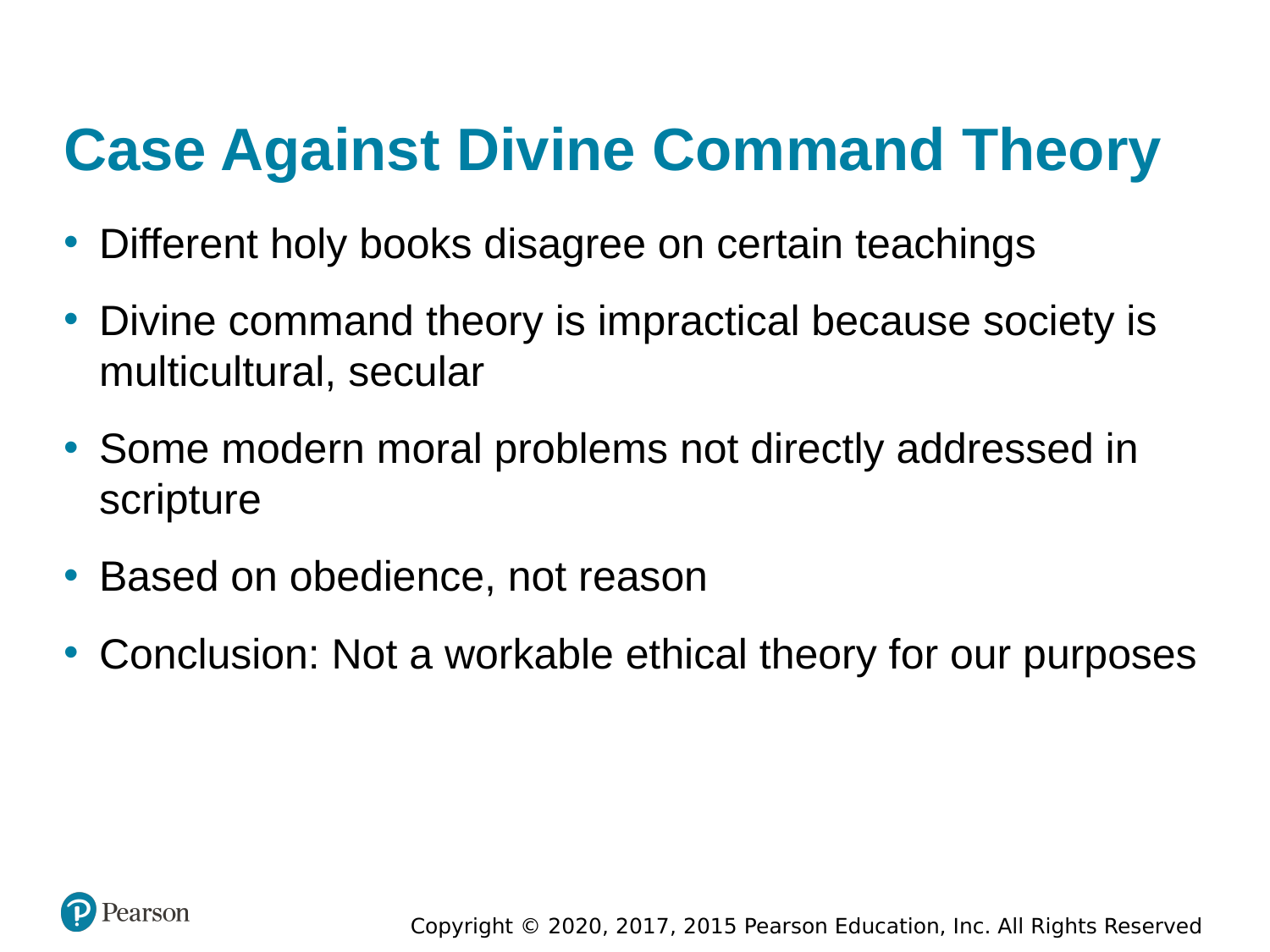

# Case Against Divine Command Theory
Different holy books disagree on certain teachings
Divine command theory is impractical because society is multicultural, secular
Some modern moral problems not directly addressed in scripture
Based on obedience, not reason
Conclusion: Not a workable ethical theory for our purposes